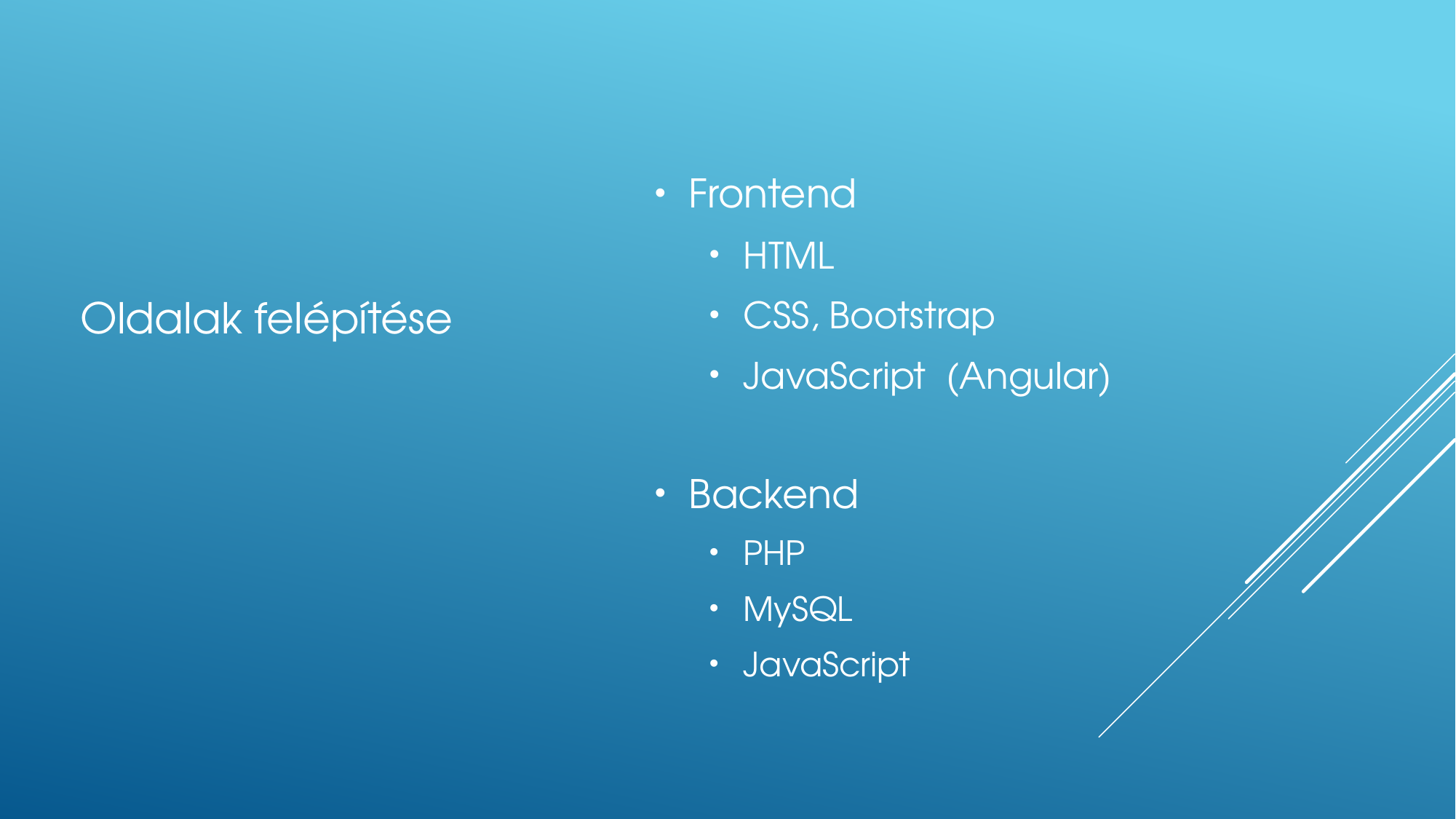

Oldalak felépítése
Frontend
HTML
CSS, Bootstrap
JavaScript  (Angular)

Backend
PHP
MySQL
JavaScript